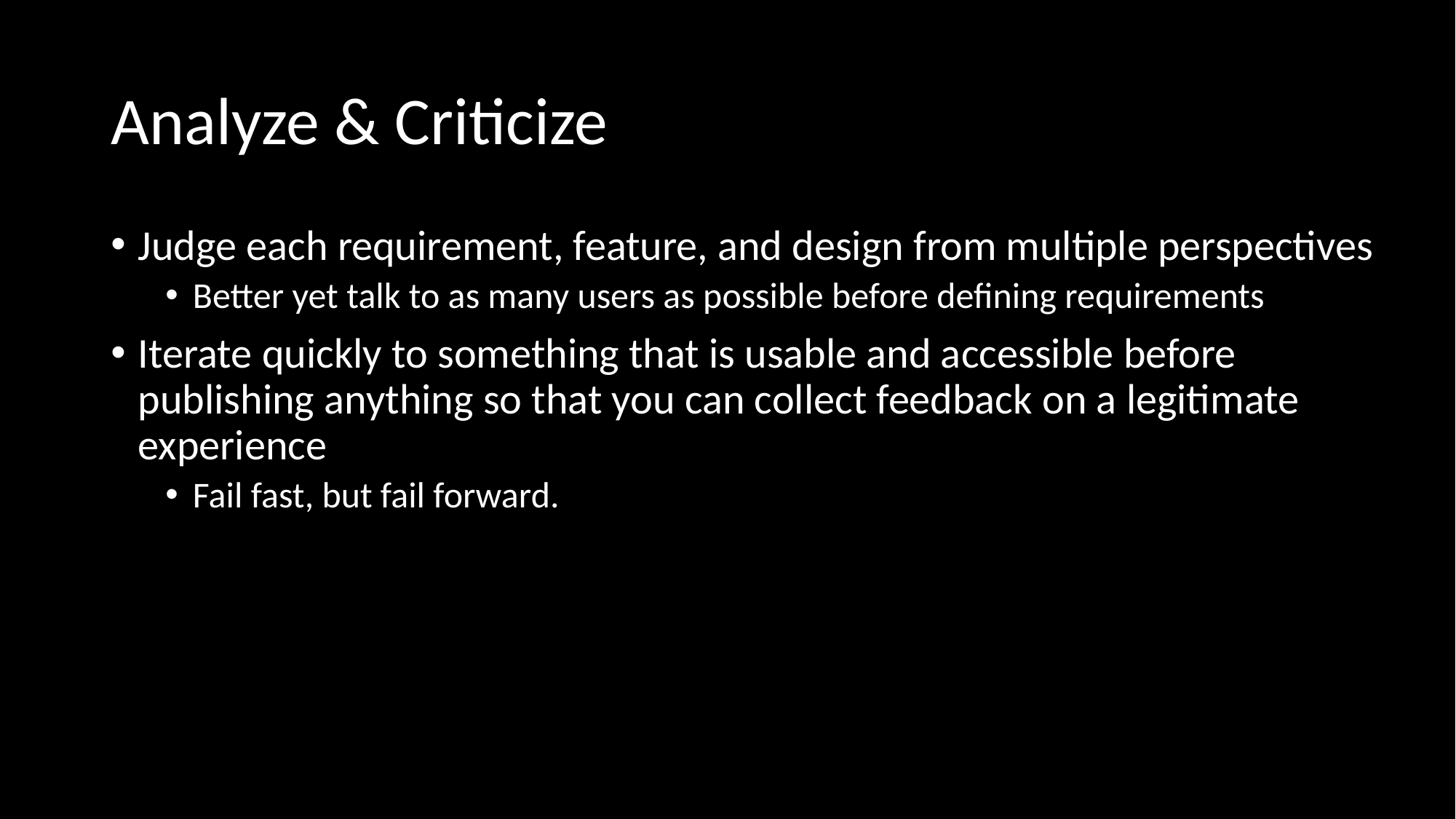

# Analyze & Criticize
Judge each requirement, feature, and design from multiple perspectives
Better yet talk to as many users as possible before defining requirements
Iterate quickly to something that is usable and accessible before publishing anything so that you can collect feedback on a legitimate experience
Fail fast, but fail forward.